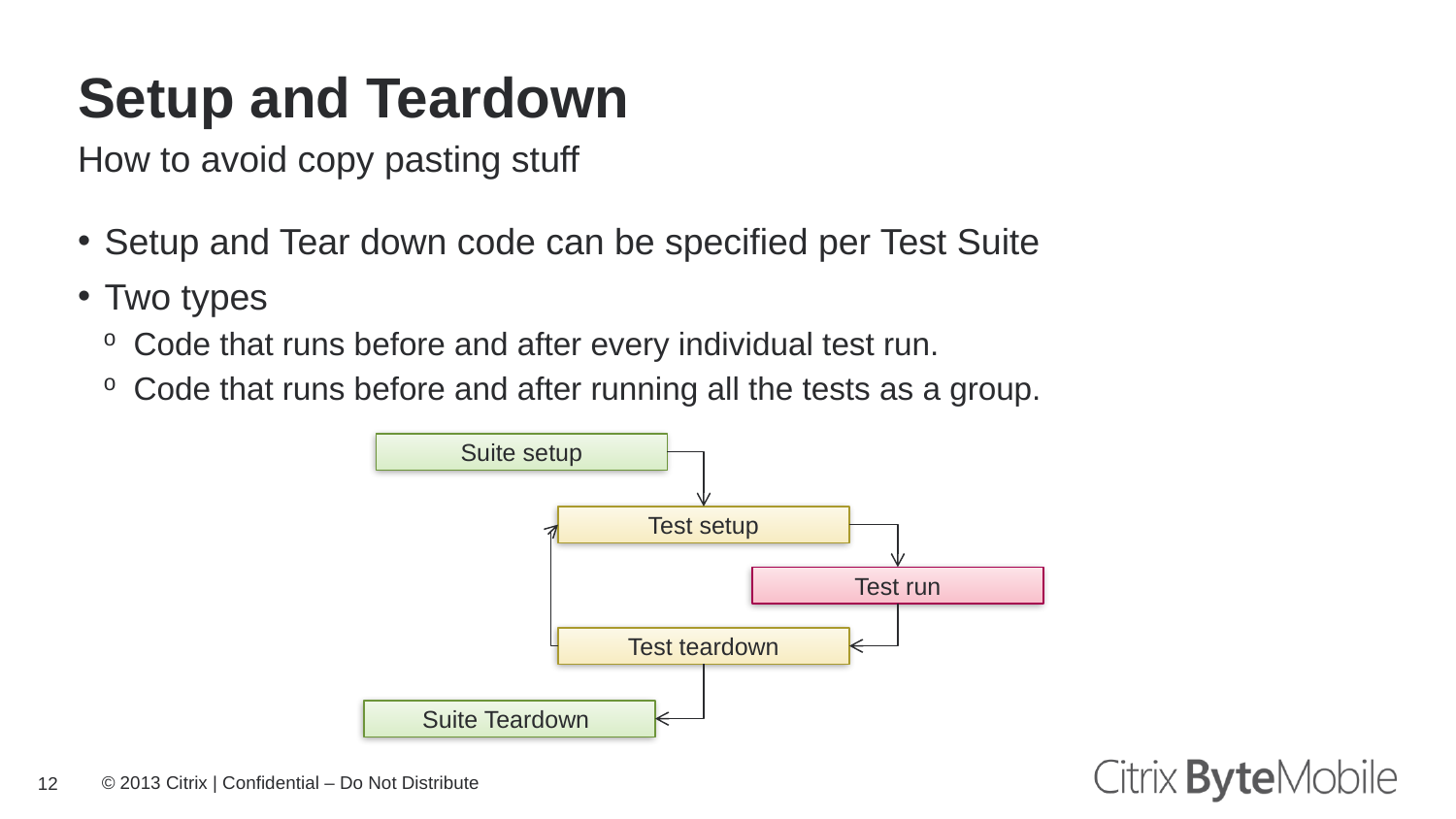

# Setup and Teardown
How to avoid copy pasting stuff
Setup and Tear down code can be specified per Test Suite
Two types
Code that runs before and after every individual test run.
Code that runs before and after running all the tests as a group.
Suite setup
Test setup
Test run
Test teardown
Suite Teardown
12